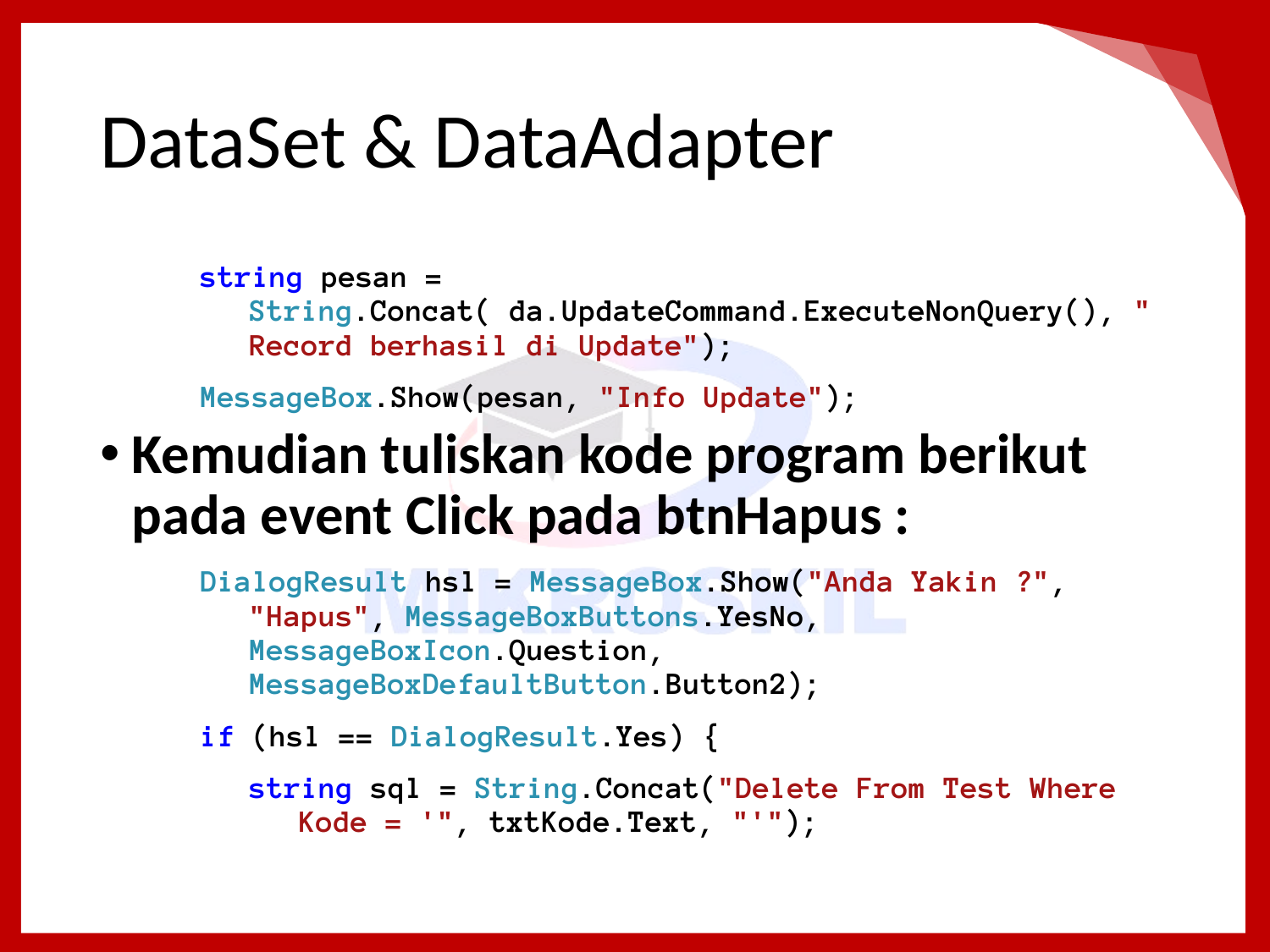

# DataSet & DataAdapter
string pesan = String.Concat( da.UpdateCommand.ExecuteNonQuery(), " Record berhasil di Update");
MessageBox.Show(pesan, "Info Update");
Kemudian tuliskan kode program berikut pada event Click pada btnHapus :
DialogResult hsl = MessageBox.Show("Anda Yakin ?", "Hapus", MessageBoxButtons.YesNo, MessageBoxIcon.Question, MessageBoxDefaultButton.Button2);
if (hsl == DialogResult.Yes) {
string sql = String.Concat("Delete From Test Where Kode = '", txtKode.Text, "'");